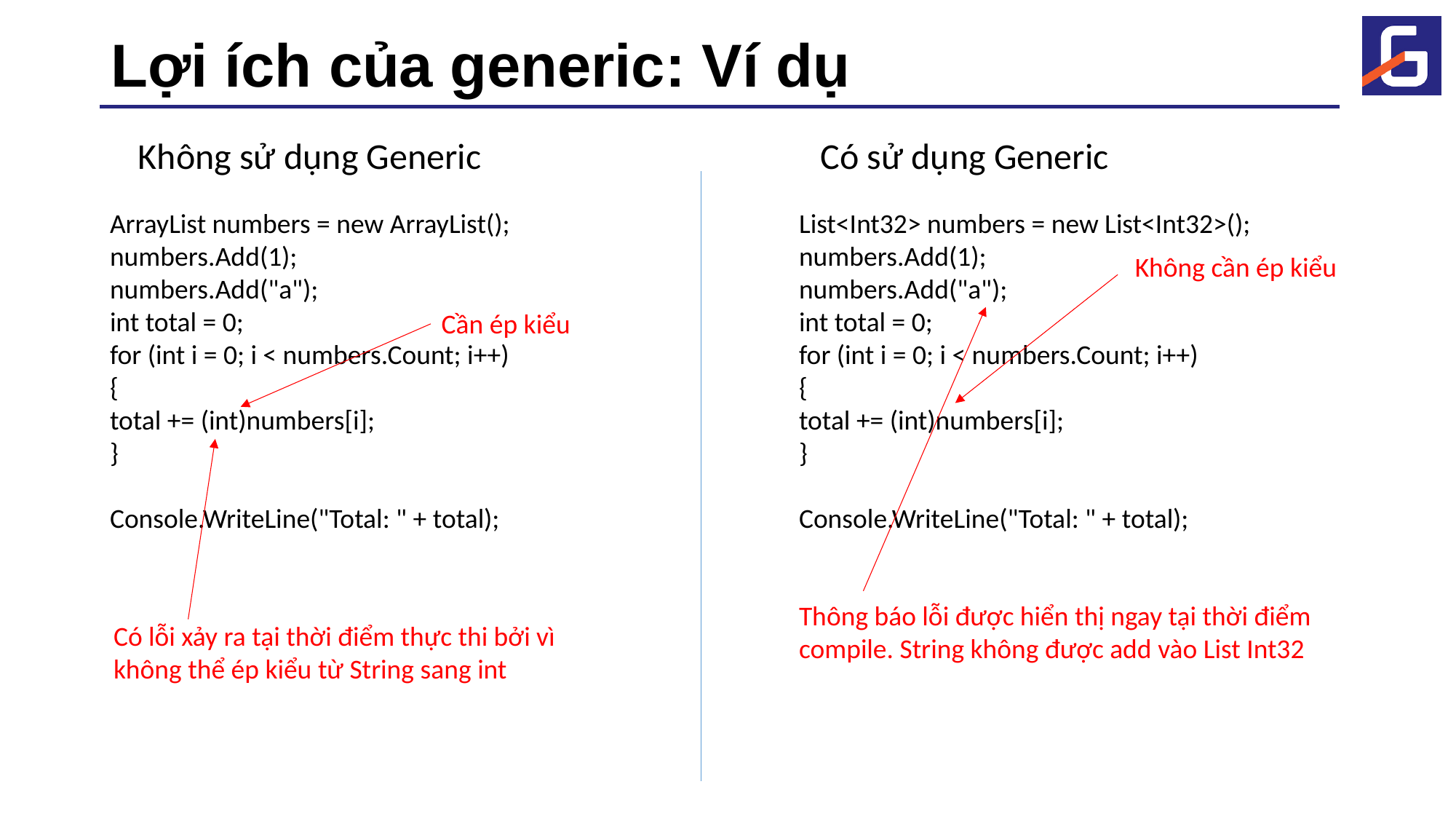

# Lợi ích của generic: Ví dụ
Không sử dụng Generic
Có sử dụng Generic
ArrayList numbers = new ArrayList();
numbers.Add(1);
numbers.Add("a");
int total = 0;
for (int i = 0; i < numbers.Count; i++)
{
total += (int)numbers[i];
}
Console.WriteLine("Total: " + total);

List<Int32> numbers = new List<Int32>();
numbers.Add(1);
numbers.Add("a");
int total = 0;
for (int i = 0; i < numbers.Count; i++)
{
total += (int)numbers[i];
}
Console.WriteLine("Total: " + total);

Không cần ép kiểu
Cần ép kiểu
Thông báo lỗi được hiển thị ngay tại thời điểm compile. String không được add vào List Int32
Có lỗi xảy ra tại thời điểm thực thi bởi vì không thể ép kiểu từ String sang int